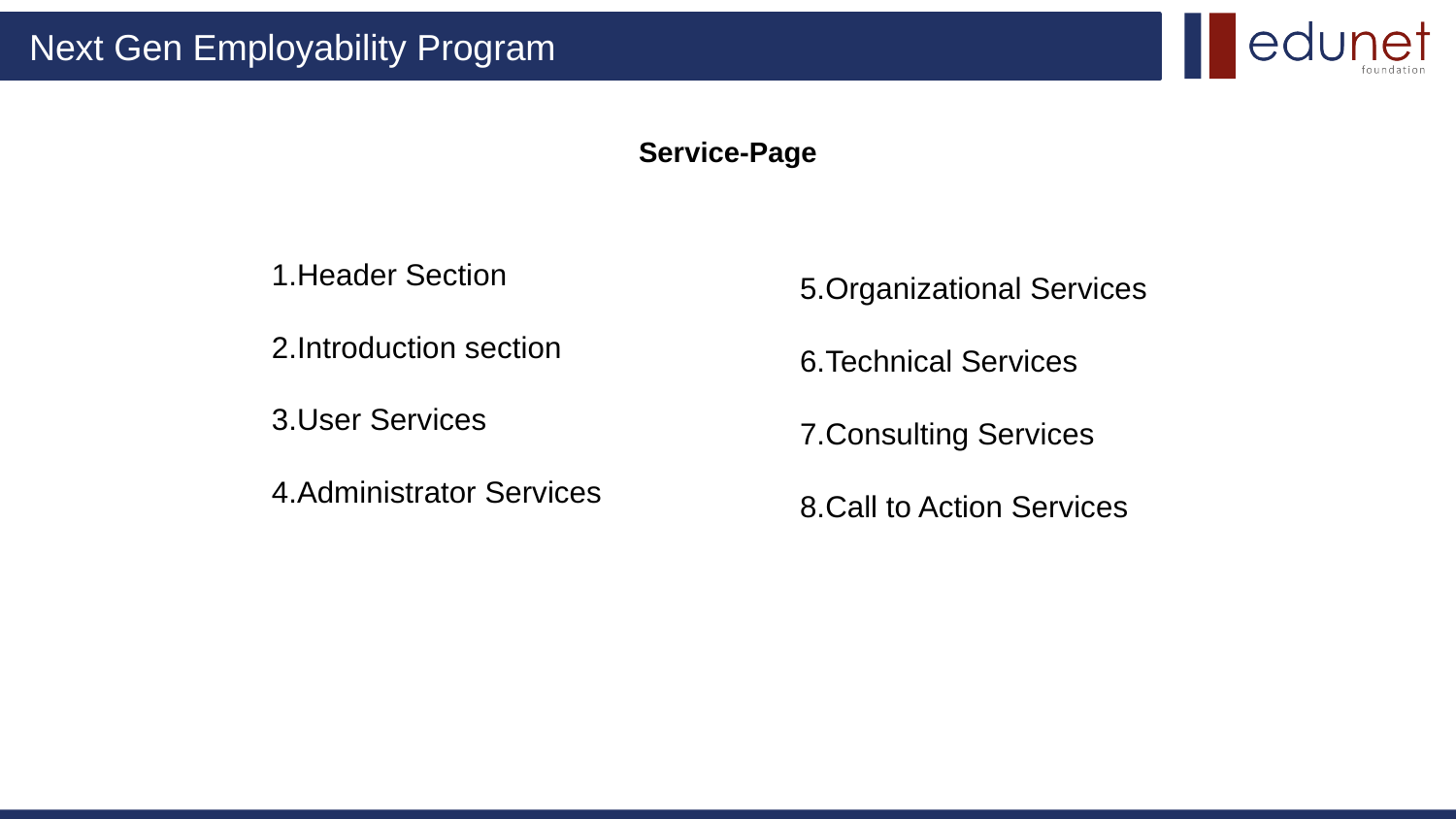

# Service-Page

1.Header Section

2.Introduction section

3.User Services

4.Administrator Services

5.Organizational Services

6.Technical Services

7.Consulting Services

8.Call to Action Services